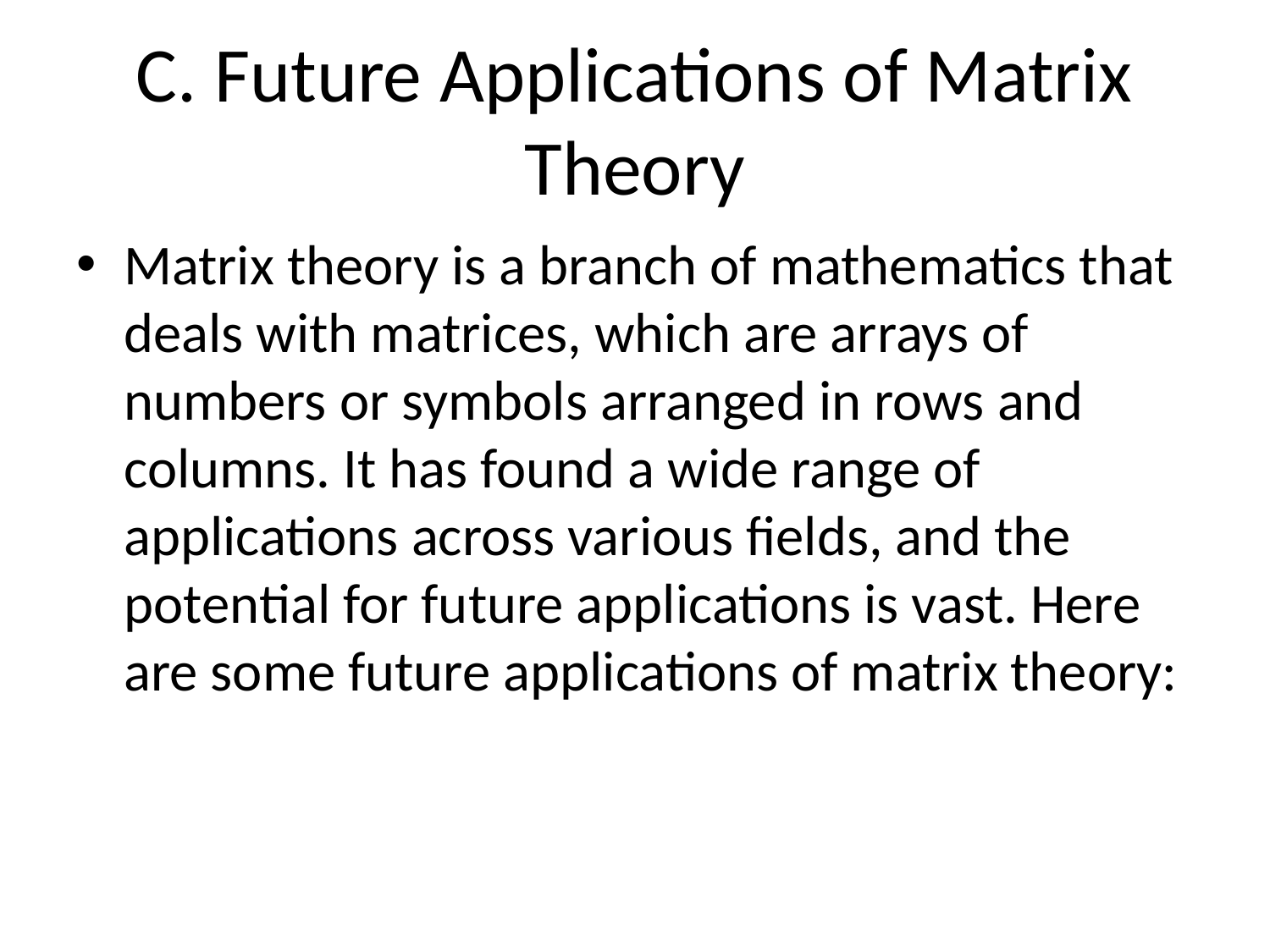

# C. Future Applications of Matrix Theory
Matrix theory is a branch of mathematics that deals with matrices, which are arrays of numbers or symbols arranged in rows and columns. It has found a wide range of applications across various fields, and the potential for future applications is vast. Here are some future applications of matrix theory: